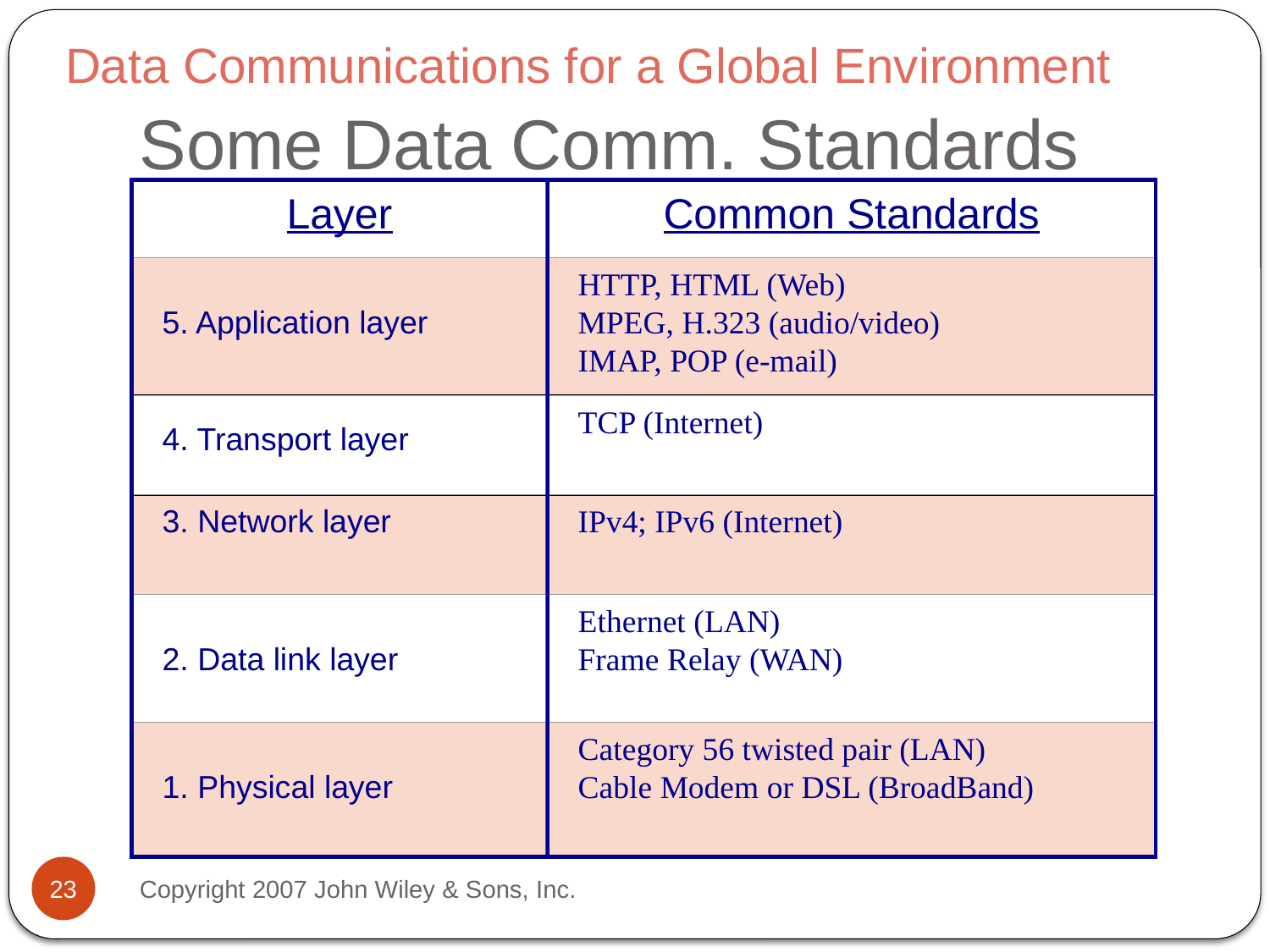

Data Communications for a Global Environment
# Some Data Comm. Standards

Layer

Common Standards

5. Application layer

HTTP, HTML (Web)
MPEG, H.323 (audio/video)
IMAP, POP (e-mail)

4. Transport layer

TCP (Internet)

3. Network layer

IPv4; IPv6 (Internet)

2. Data link layer

Ethernet (LAN)
Frame Relay (WAN)

1. Physical layer

Category 56 twisted pair (LAN)
Cable Modem or DSL (BroadBand)
23
Copyright 2007 John Wiley & Sons, Inc.
1 - 23
1 - 23
1 - 23